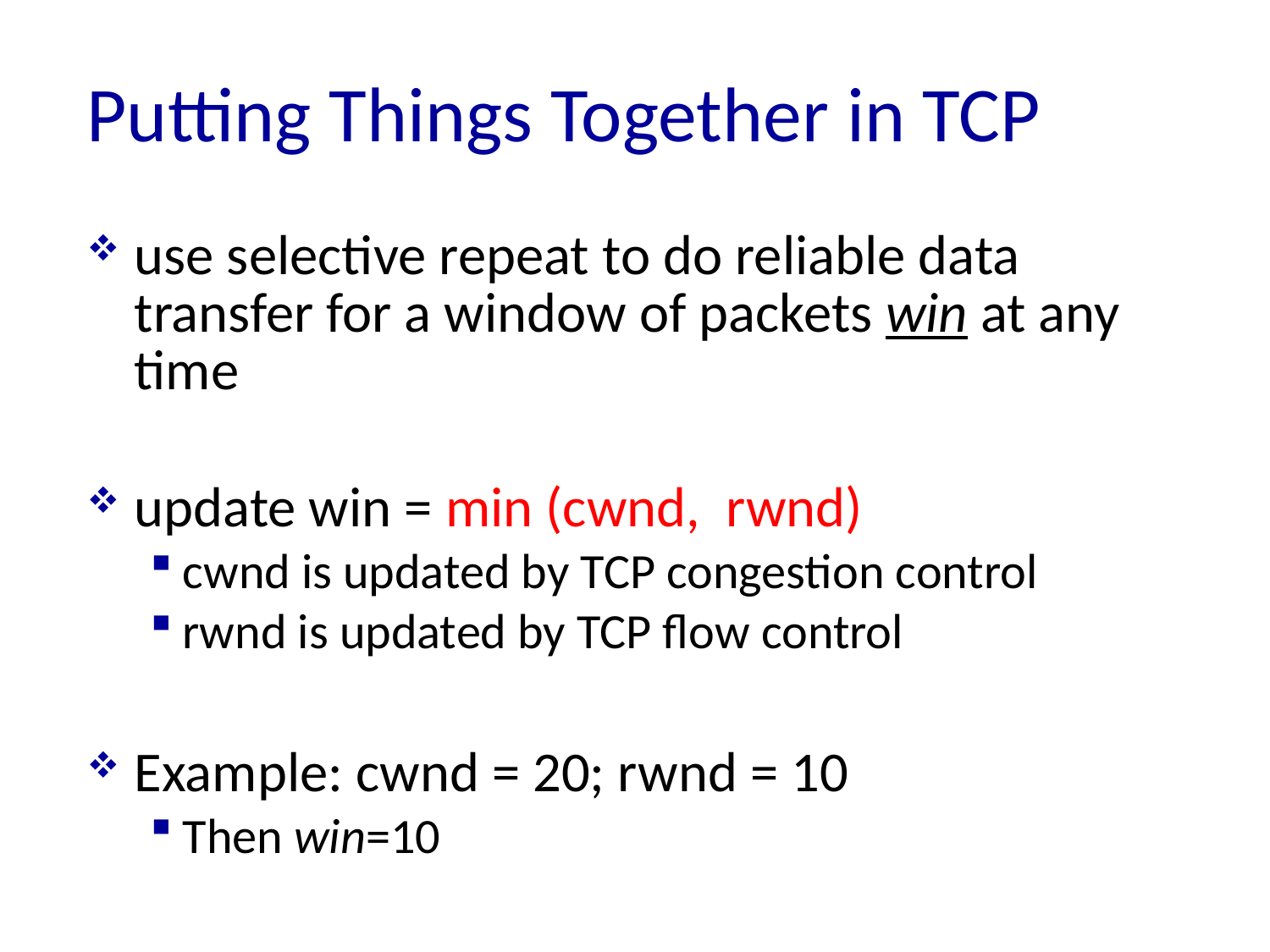

# Putting Things Together in TCP
use selective repeat to do reliable data transfer for a window of packets win at any time

update win = min (cwnd,  rwnd)
cwnd is updated by TCP congestion control
rwnd is updated by TCP flow control

Example: cwnd = 20; rwnd = 10
Then win=10